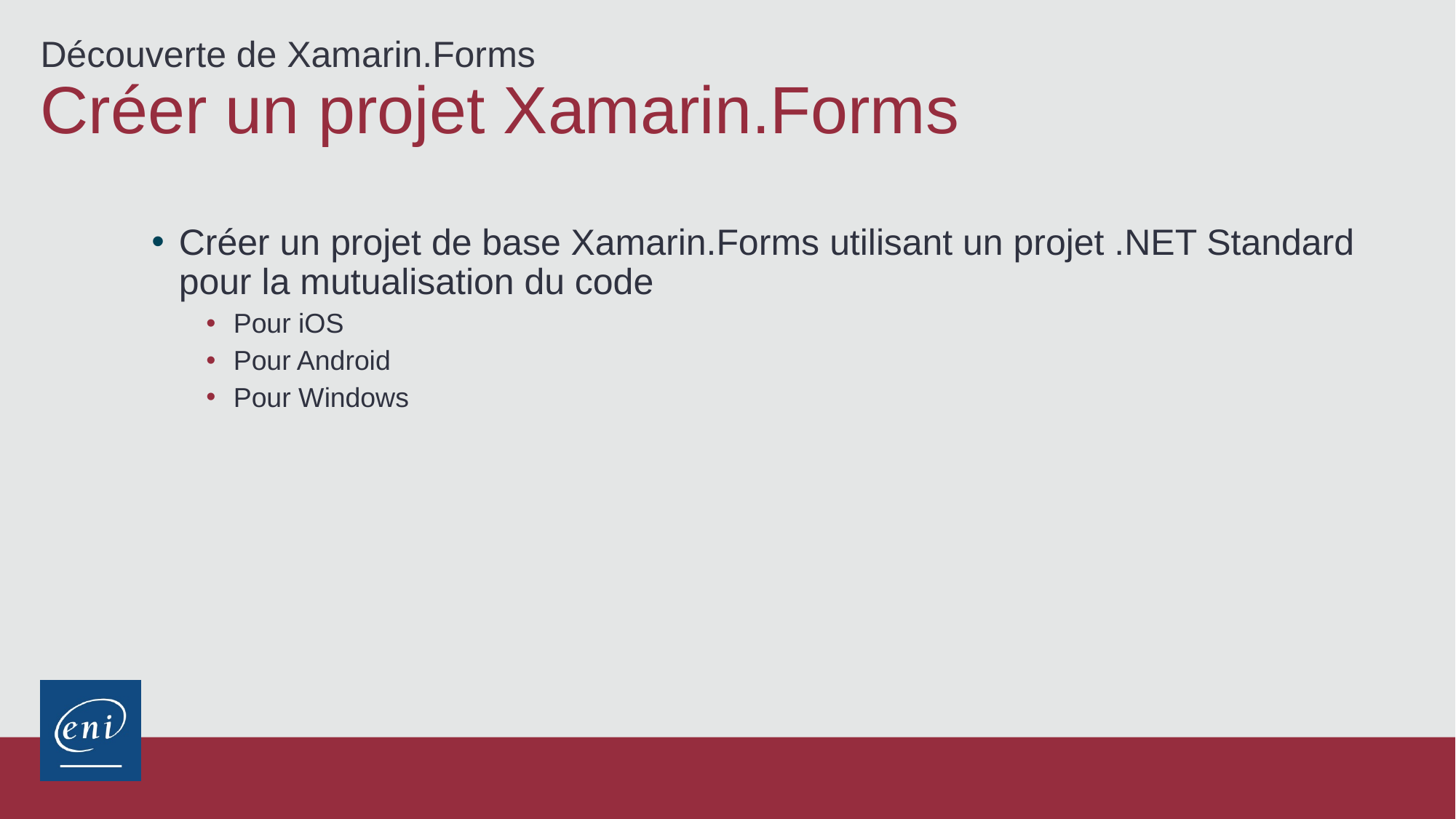

Découverte de Xamarin.Forms
# Créer un projet Xamarin.Forms
Créer un projet de base Xamarin.Forms utilisant un projet .NET Standard pour la mutualisation du code
Pour iOS
Pour Android
Pour Windows